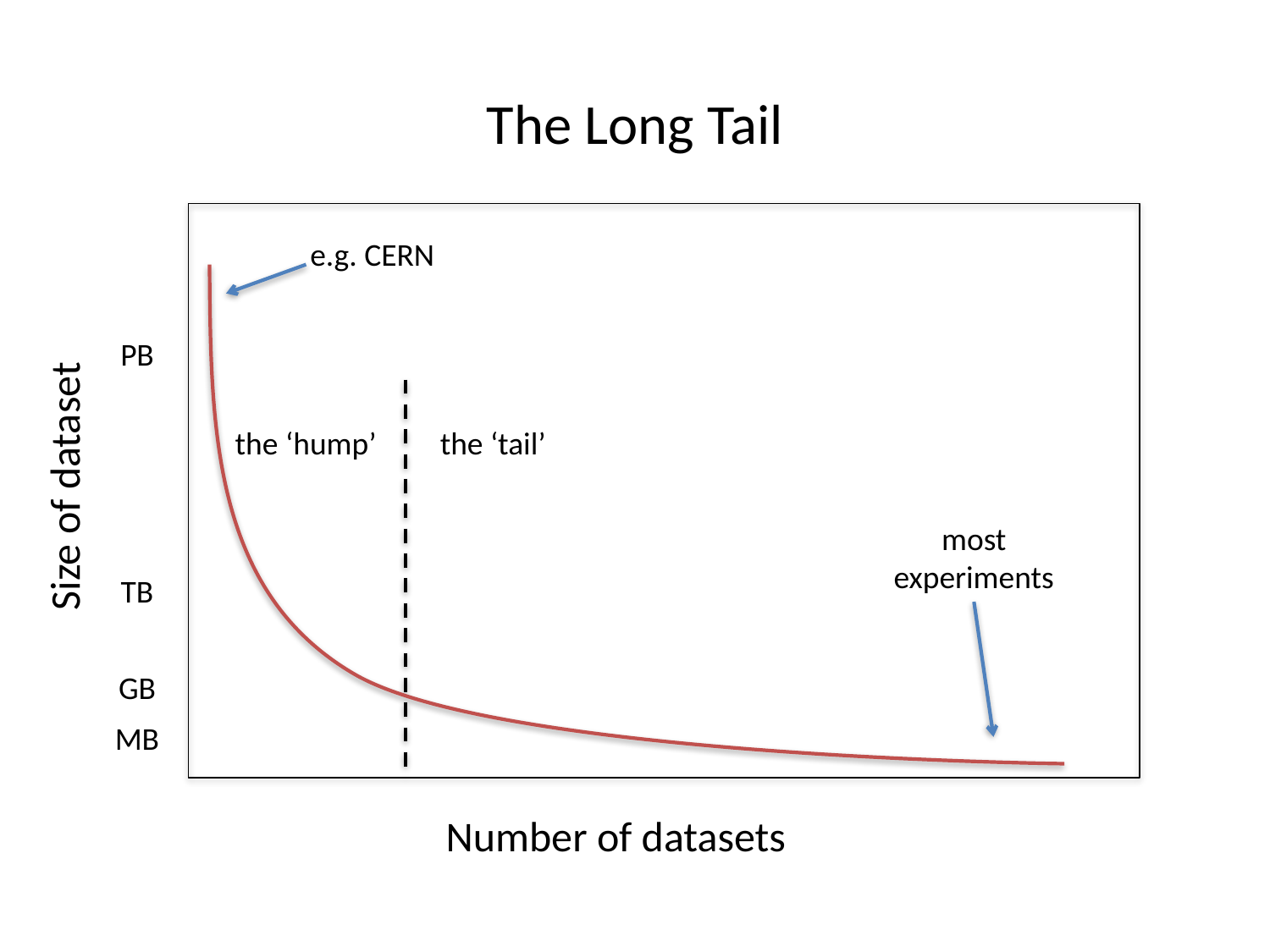

The Long Tail

e.g. CERN

PB
the ‘hump’
the ‘tail’
Size of dataset
most experiments
TB
GB
MB
Number of datasets